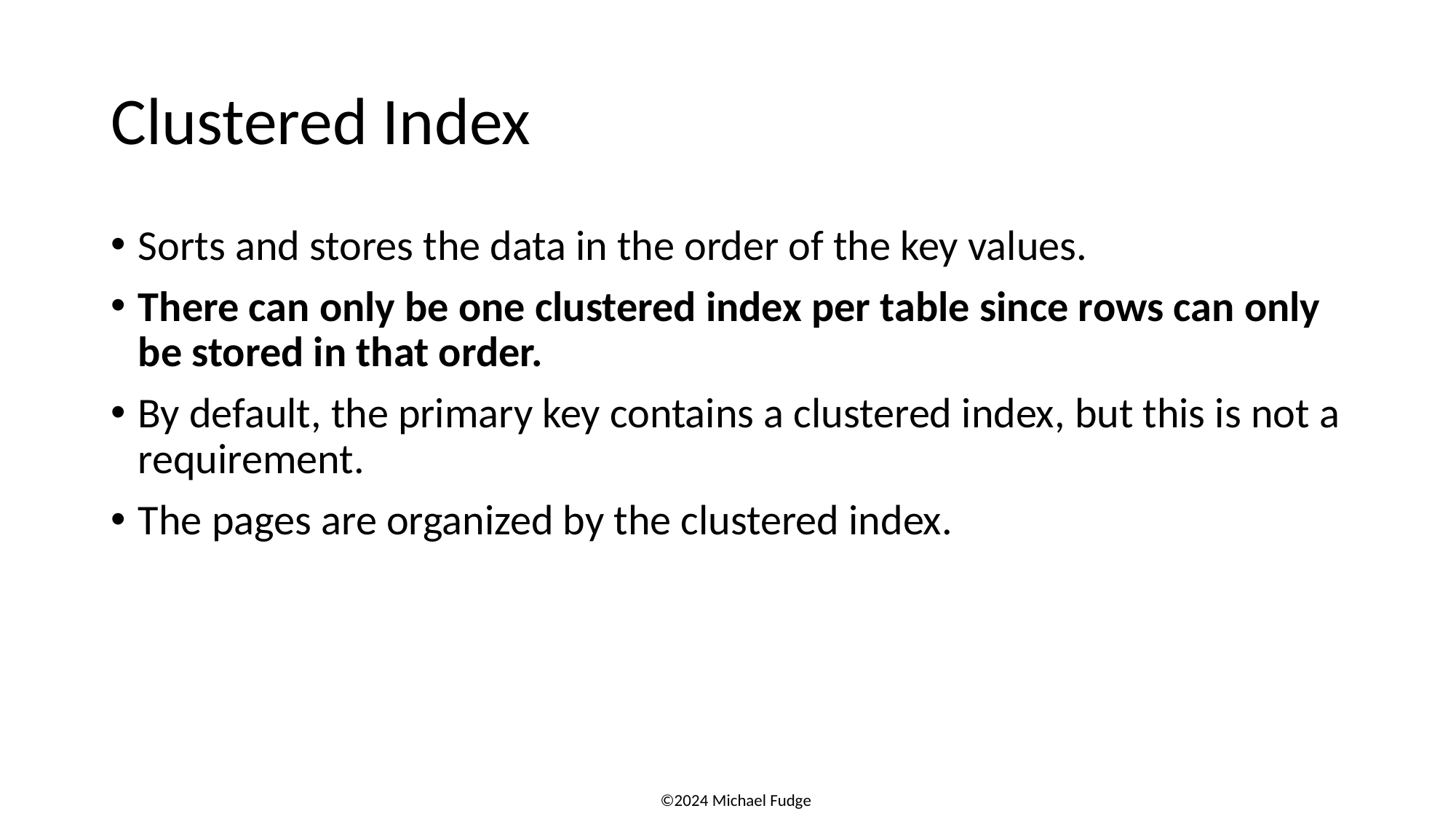

# Clustered Index
Sorts and stores the data in the order of the key values.
There can only be one clustered index per table since rows can only be stored in that order.
By default, the primary key contains a clustered index, but this is not a requirement.
The pages are organized by the clustered index.